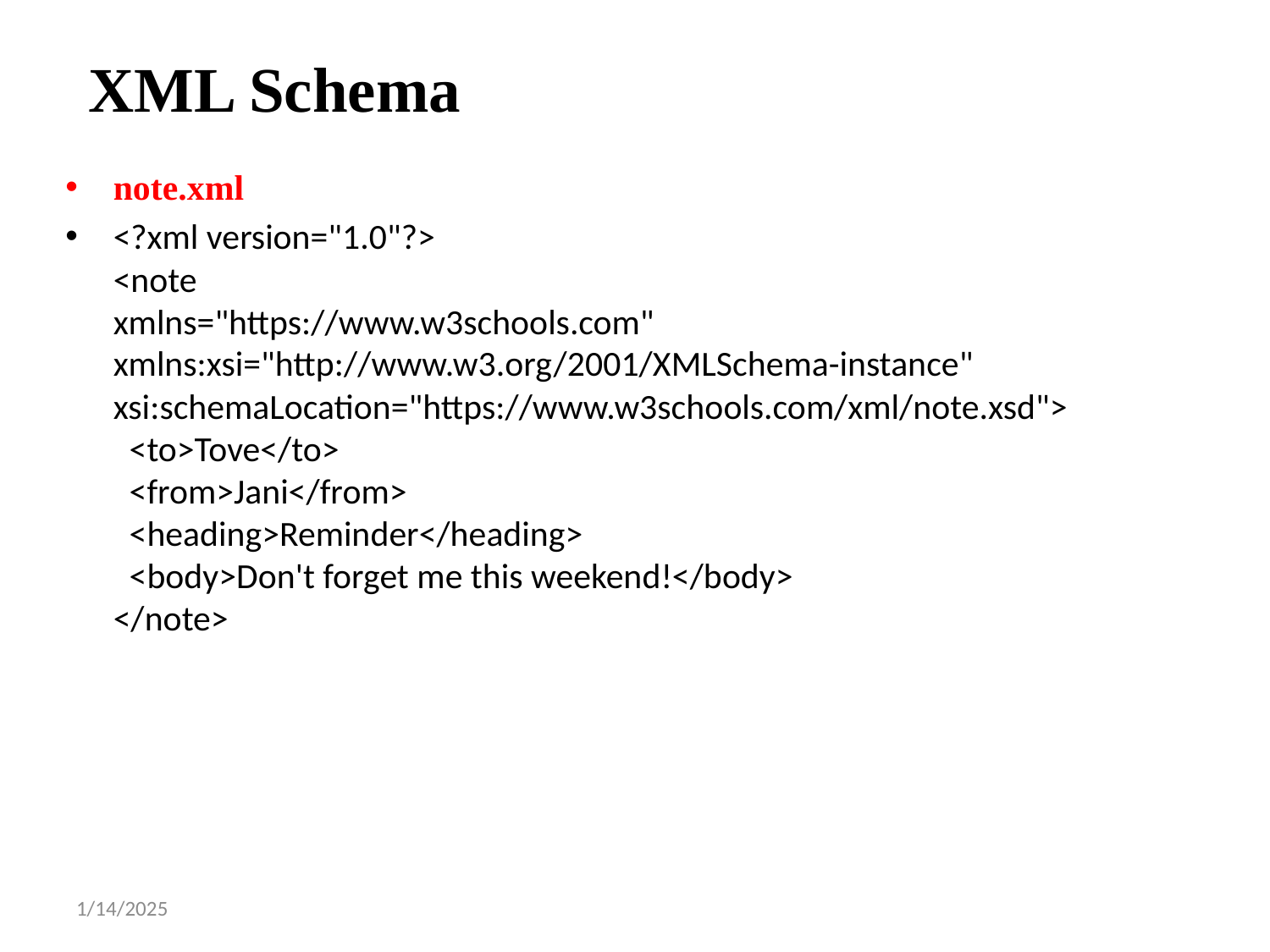

XML Schema

note.xml
<?xml version="1.0"?>
<note
xmlns="https://www.w3schools.com"
xmlns:xsi="http://www.w3.org/2001/XMLSchema-instance"
xsi:schemaLocation="https://www.w3schools.com/xml/note.xsd">
  <to>Tove</to>
  <from>Jani</from>
  <heading>Reminder</heading>
  <body>Don't forget me this weekend!</body>
</note>

1/14/2025